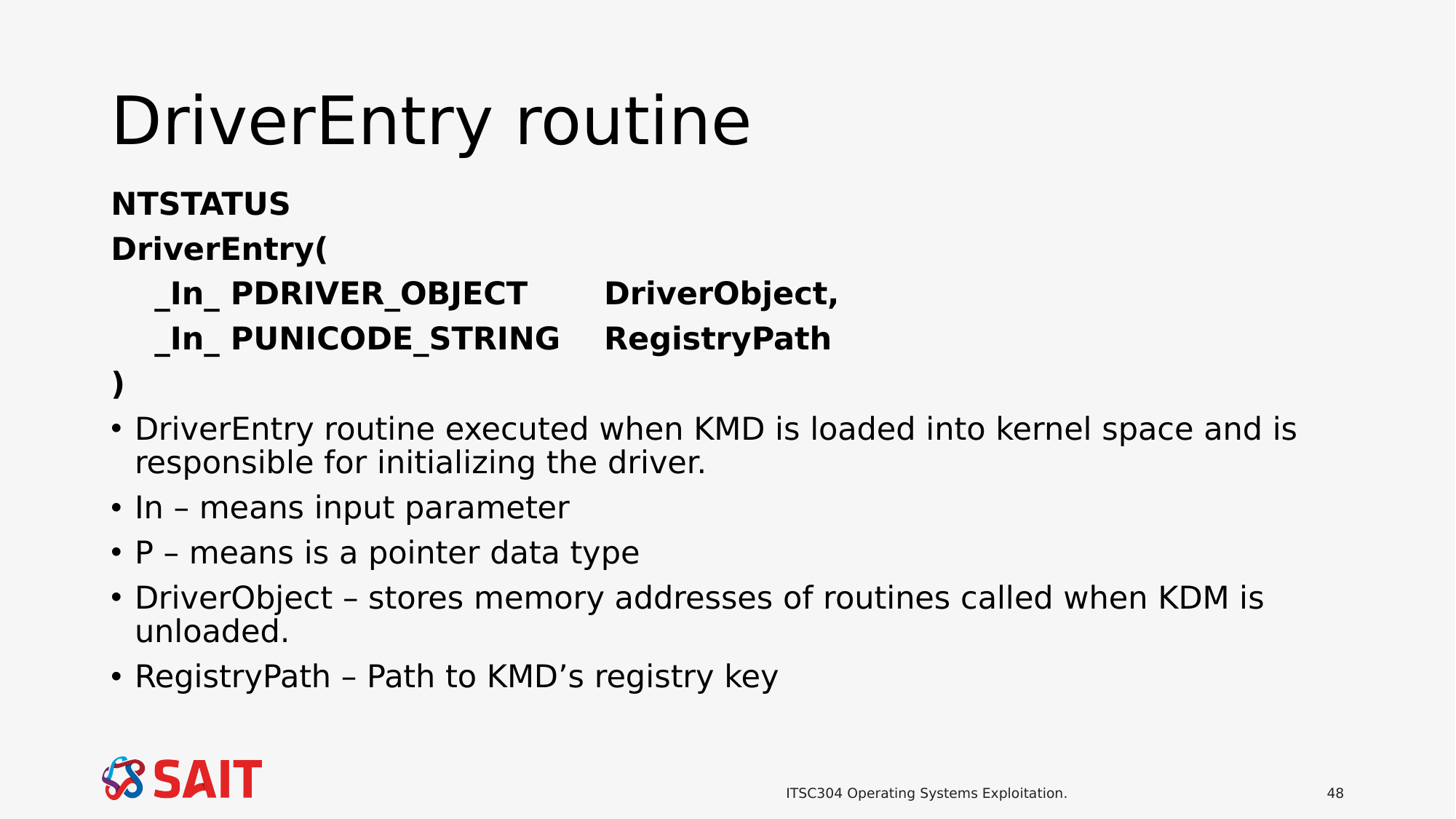

# DriverEntry routine
NTSTATUS
DriverEntry(
    _In_ PDRIVER_OBJECT       DriverObject,
    _In_ PUNICODE_STRING    RegistryPath
)
DriverEntry routine executed when KMD is loaded into kernel space and is responsible for initializing the driver.
In – means input parameter
P – means is a pointer data type
DriverObject – stores memory addresses of routines called when KDM is unloaded.
RegistryPath – Path to KMD’s registry key

ITSC304 Operating Systems Exploitation.
48